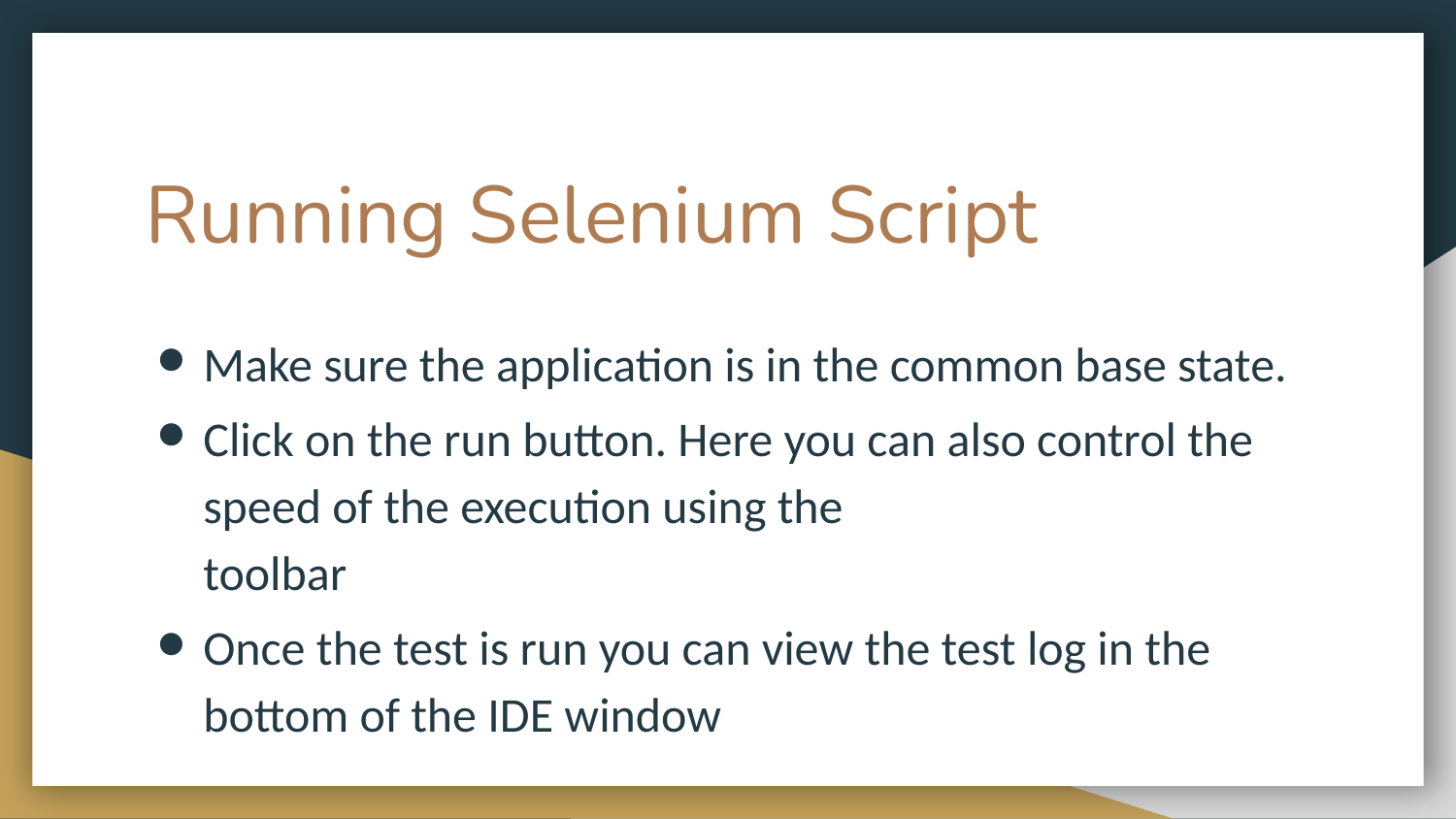

# Running Selenium Script
Make sure the application is in the common base state.
Click on the run button. Here you can also control the speed of the execution using the         		 toolbar
Once the test is run you can view the test log in the bottom of the IDE window